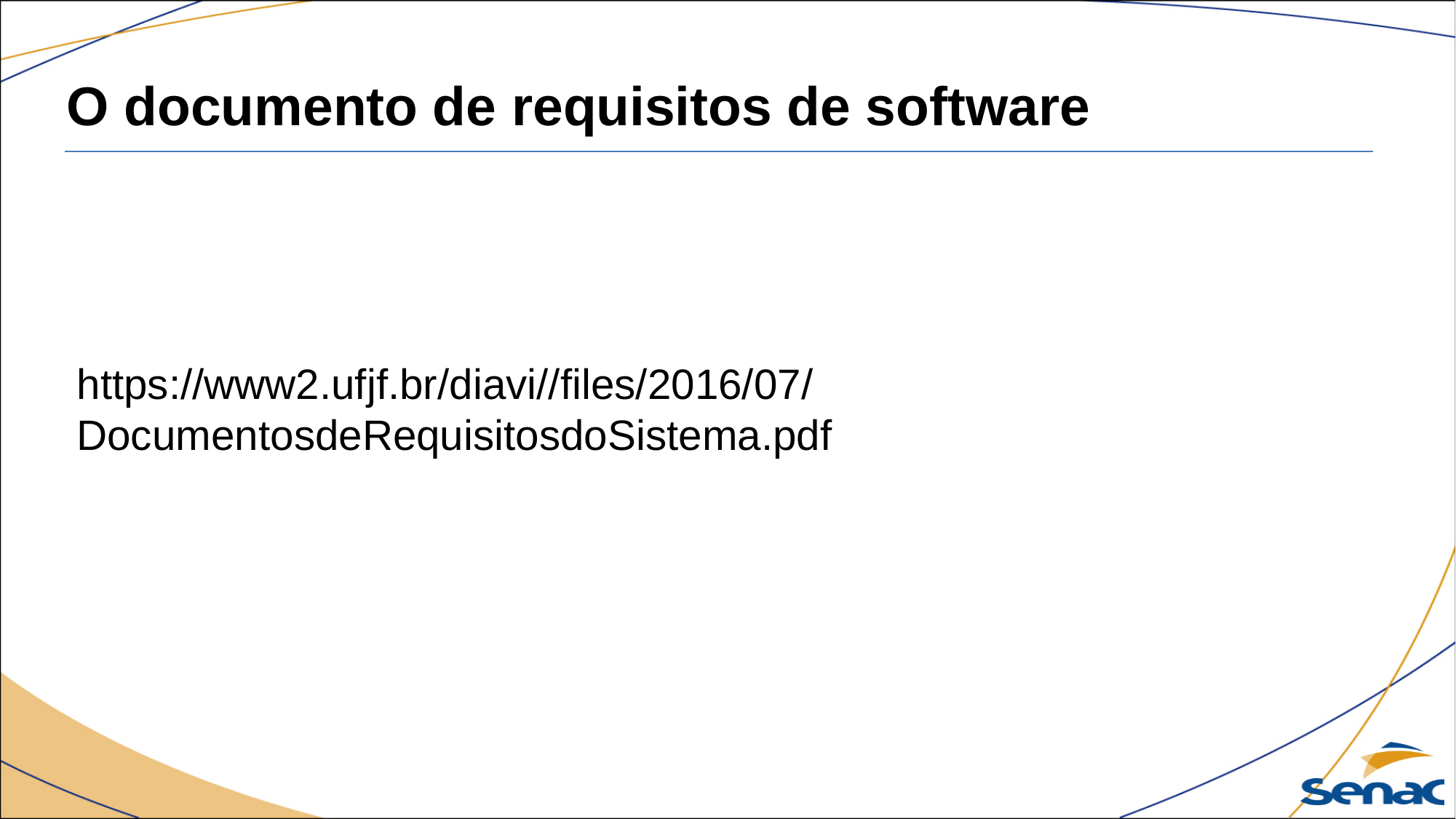

O documento de requisitos de software
https://www2.ufjf.br/diavi//files/2016/07/DocumentosdeRequisitosdoSistema.pdf